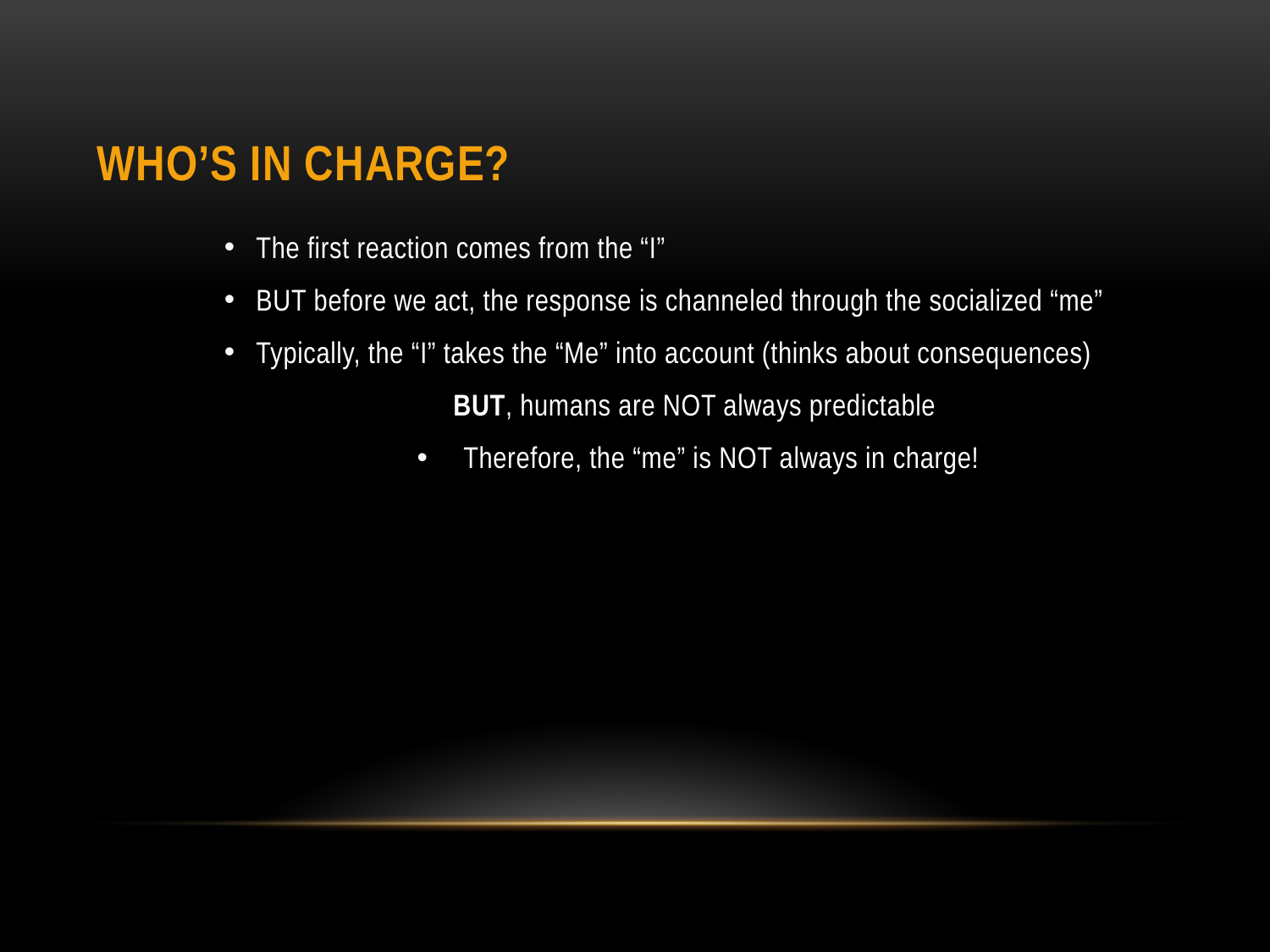

# Who’s in charge?
The first reaction comes from the “I”
BUT before we act, the response is channeled through the socialized “me”
Typically, the “I” takes the “Me” into account (thinks about consequences)
BUT, humans are NOT always predictable
  Therefore, the “me” is NOT always in charge!